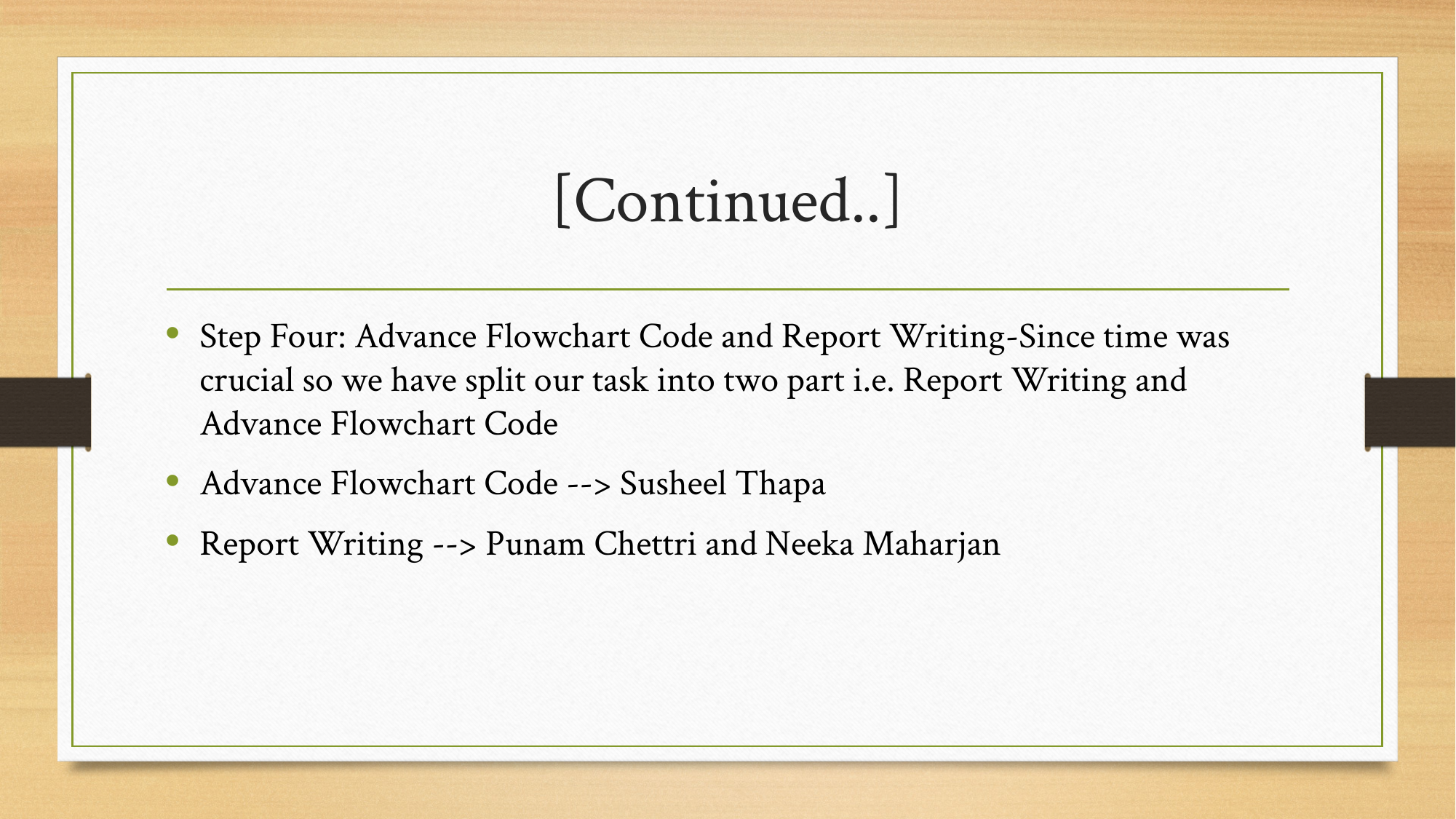

# [Continued..]
Step Four: Advance Flowchart Code and Report Writing-Since time was crucial so we have split our task into two part i.e. Report Writing and Advance Flowchart Code
Advance Flowchart Code --> Susheel Thapa
Report Writing --> Punam Chettri and Neeka Maharjan